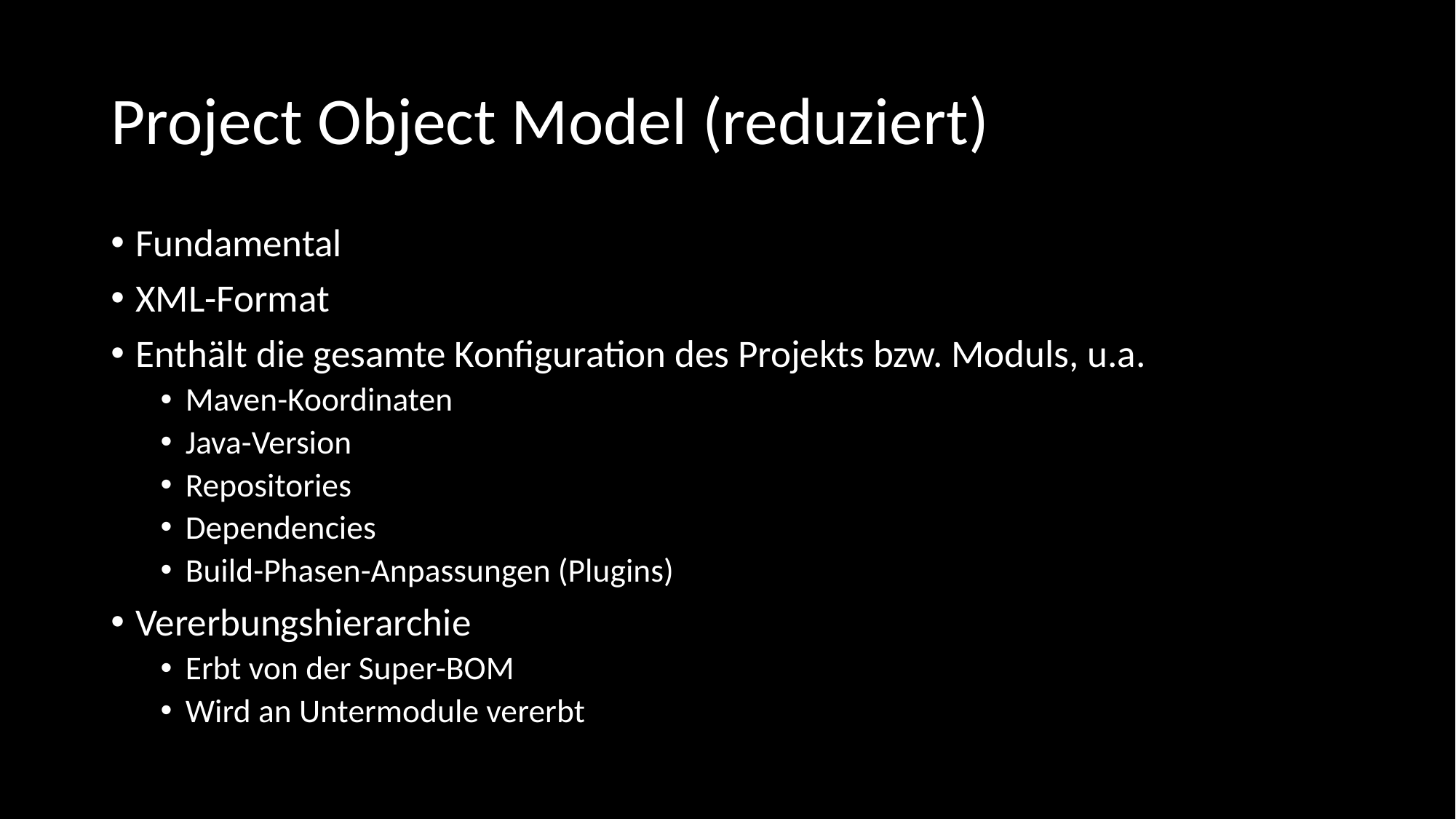

# Project Object Model (reduziert)
Fundamental
XML-Format
Enthält die gesamte Konfiguration des Projekts bzw. Moduls, u.a.
Maven-Koordinaten
Java-Version
Repositories
Dependencies
Build-Phasen-Anpassungen (Plugins)
Vererbungshierarchie
Erbt von der Super-BOM
Wird an Untermodule vererbt